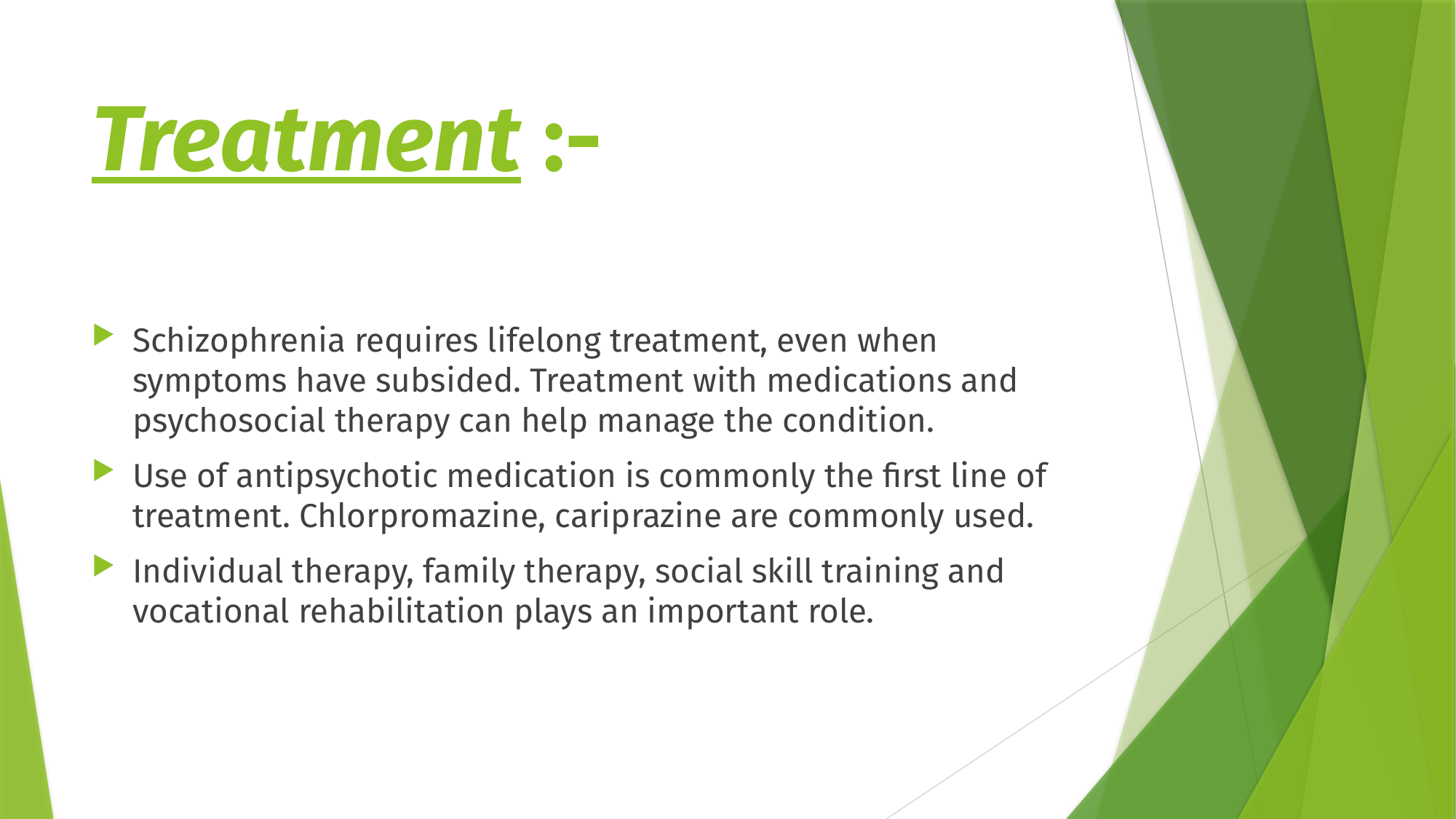

# Treatment :-

Schizophrenia requires lifelong treatment, even when symptoms have subsided. Treatment with medications and psychosocial therapy can help manage the condition.
Use of antipsychotic medication is commonly the first line of treatment. Chlorpromazine, cariprazine are commonly used.
Individual therapy, family therapy, social skill training and vocational rehabilitation plays an important role.